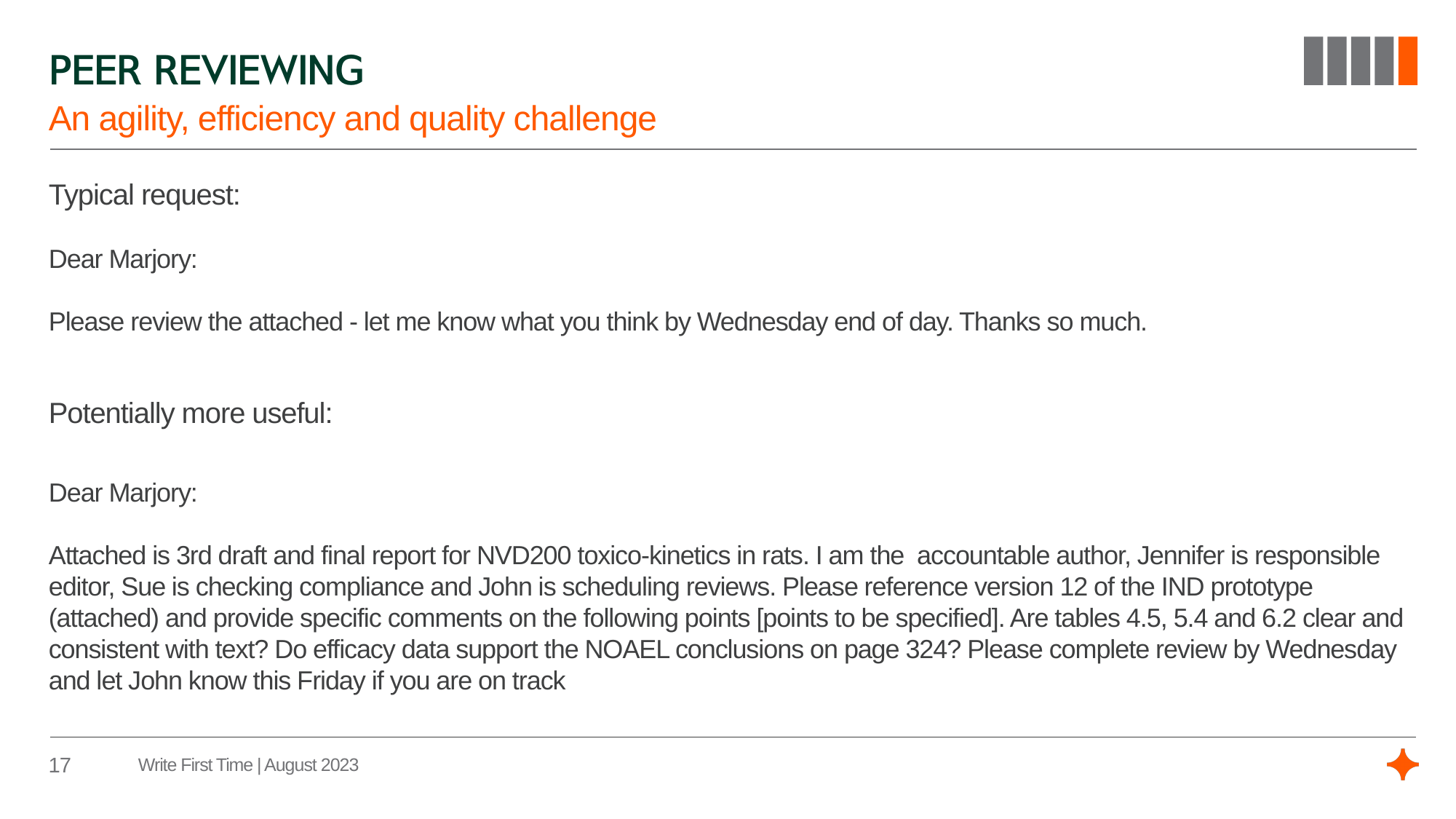

# Peer reviewing

An agility, efficiency and quality challenge
Typical request:

Dear Marjory:

Please review the attached - let me know what you think by Wednesday end of day. Thanks so much.

Potentially more useful:

Dear Marjory:

Attached is 3rd draft and final report for NVD200 toxico-kinetics in rats. I am the  accountable author, Jennifer is responsible editor, Sue is checking compliance and John is scheduling reviews. Please reference version 12 of the IND prototype (attached) and provide specific comments on the following points [points to be specified]. Are tables 4.5, 5.4 and 6.2 clear and consistent with text? Do efficacy data support the NOAEL conclusions on page 324? Please complete review by Wednesday and let John know this Friday if you are on track

17
Write First Time | August 2023